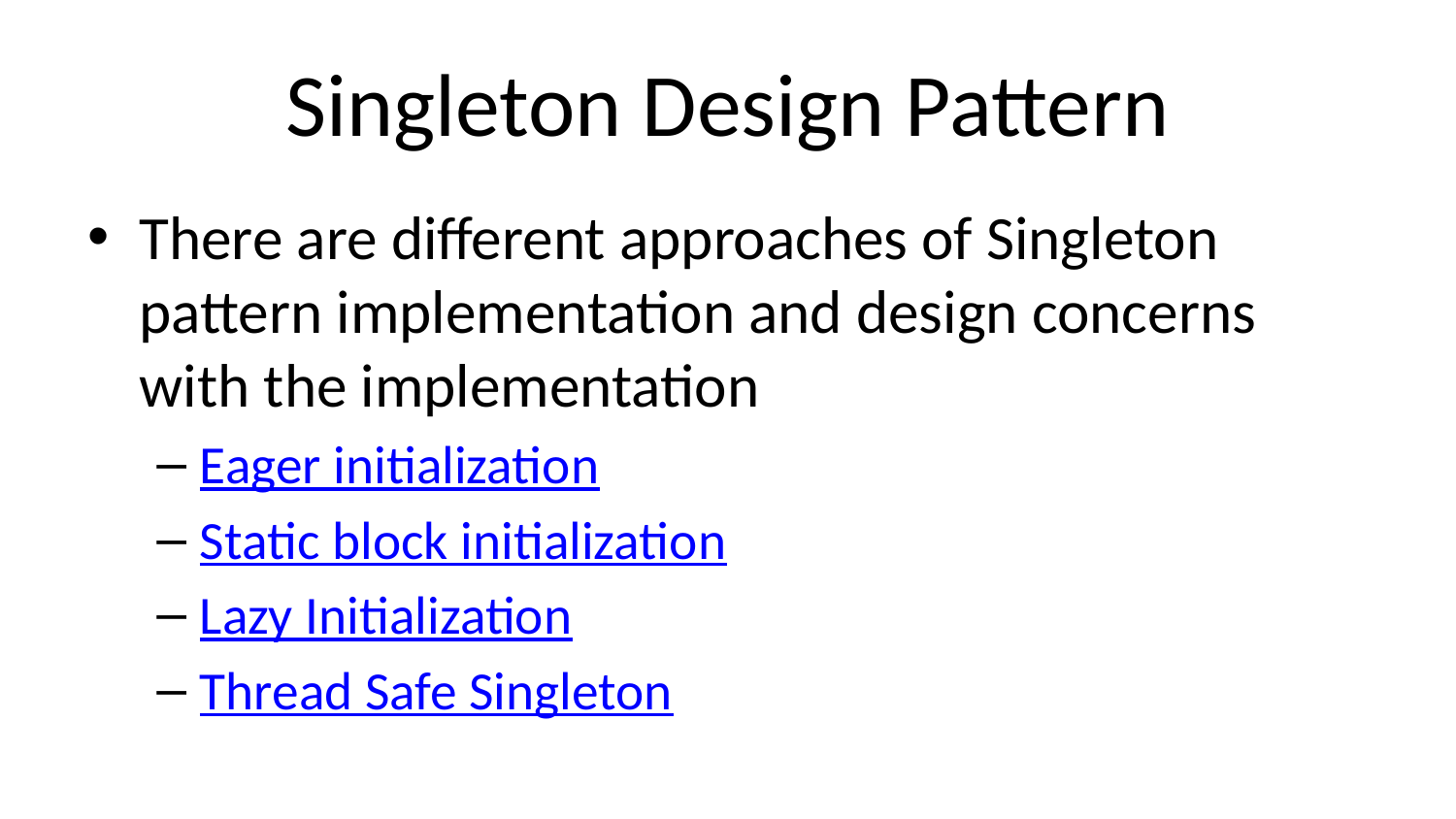

# Singleton Design Pattern
There are different approaches of Singleton pattern implementation and design concerns with the implementation
Eager initialization
Static block initialization
Lazy Initialization
Thread Safe Singleton